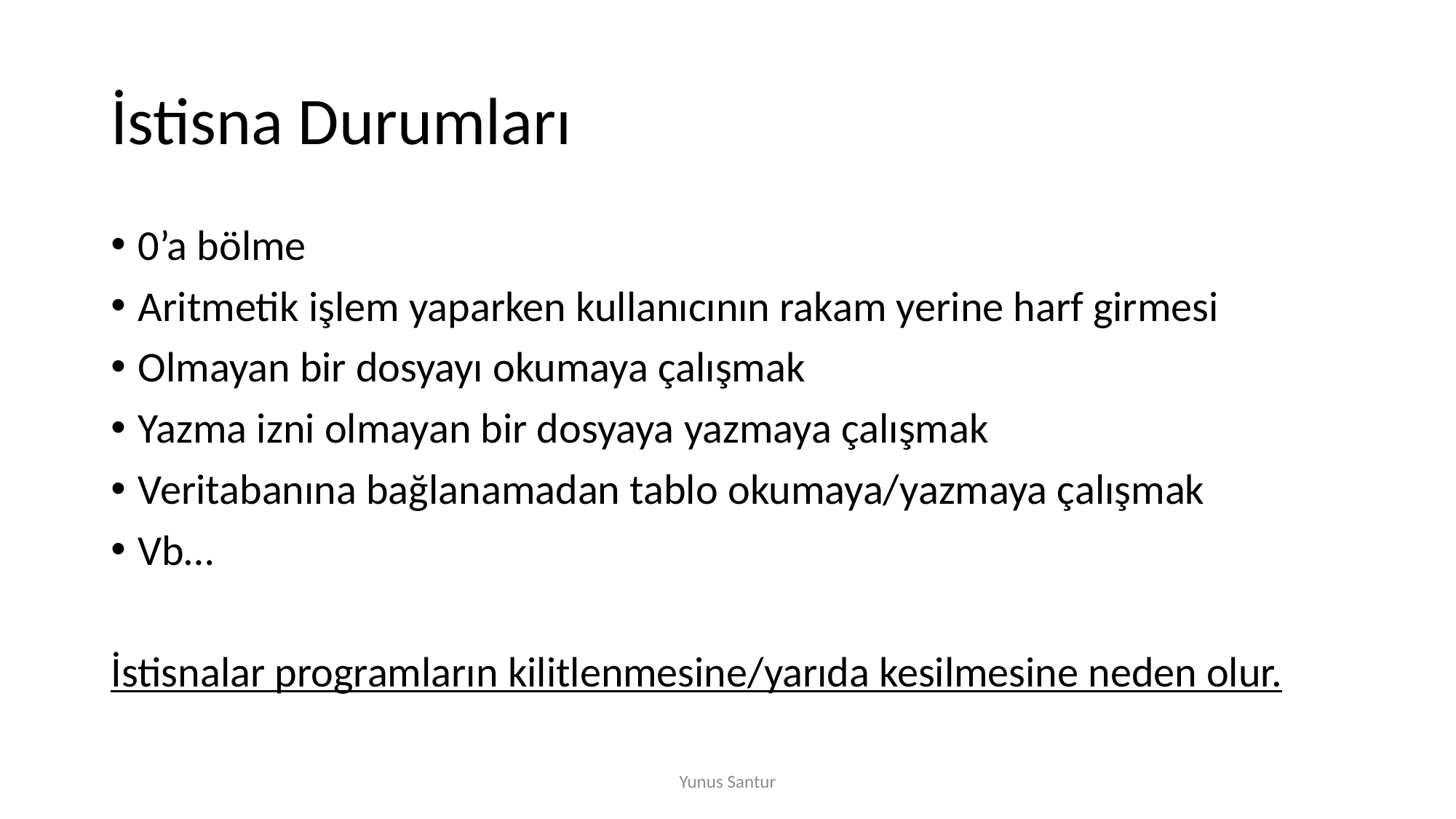

# İstisna Durumları
0’a bölme
Aritmetik işlem yaparken kullanıcının rakam yerine harf girmesi
Olmayan bir dosyayı okumaya çalışmak
Yazma izni olmayan bir dosyaya yazmaya çalışmak
Veritabanına bağlanamadan tablo okumaya/yazmaya çalışmak
Vb…

İstisnalar programların kilitlenmesine/yarıda kesilmesine neden olur.
Yunus Santur